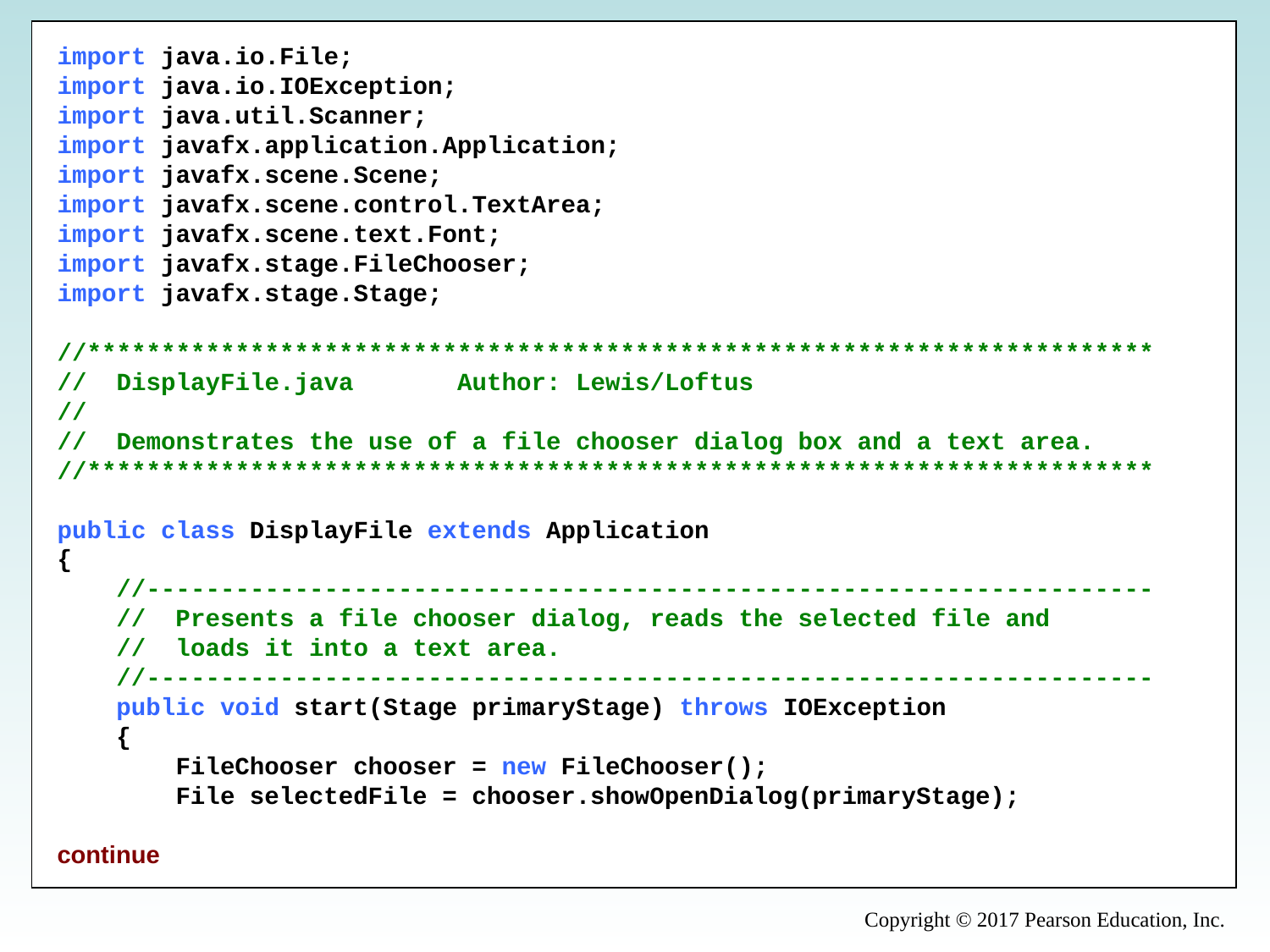

# DisplayFile.java (1)
import java.io.File;
import java.io.IOException;
import java.util.Scanner;
import javafx.application.Application;
import javafx.scene.Scene;
import javafx.scene.control.TextArea;
import javafx.scene.text.Font;
import javafx.stage.FileChooser;
import javafx.stage.Stage;

//************************************************************************
//  DisplayFile.java       Author: Lewis/Loftus
//
//  Demonstrates the use of a file chooser dialog box and a text area.
//************************************************************************

public class DisplayFile extends Application
{
    //--------------------------------------------------------------------
    //  Presents a file chooser dialog, reads the selected file and
    //  loads it into a text area.
    //--------------------------------------------------------------------
    public void start(Stage primaryStage) throws IOException
    {
        FileChooser chooser = new FileChooser();
        File selectedFile = chooser.showOpenDialog(primaryStage);

continue
Copyright © 2017 Pearson Education, Inc.